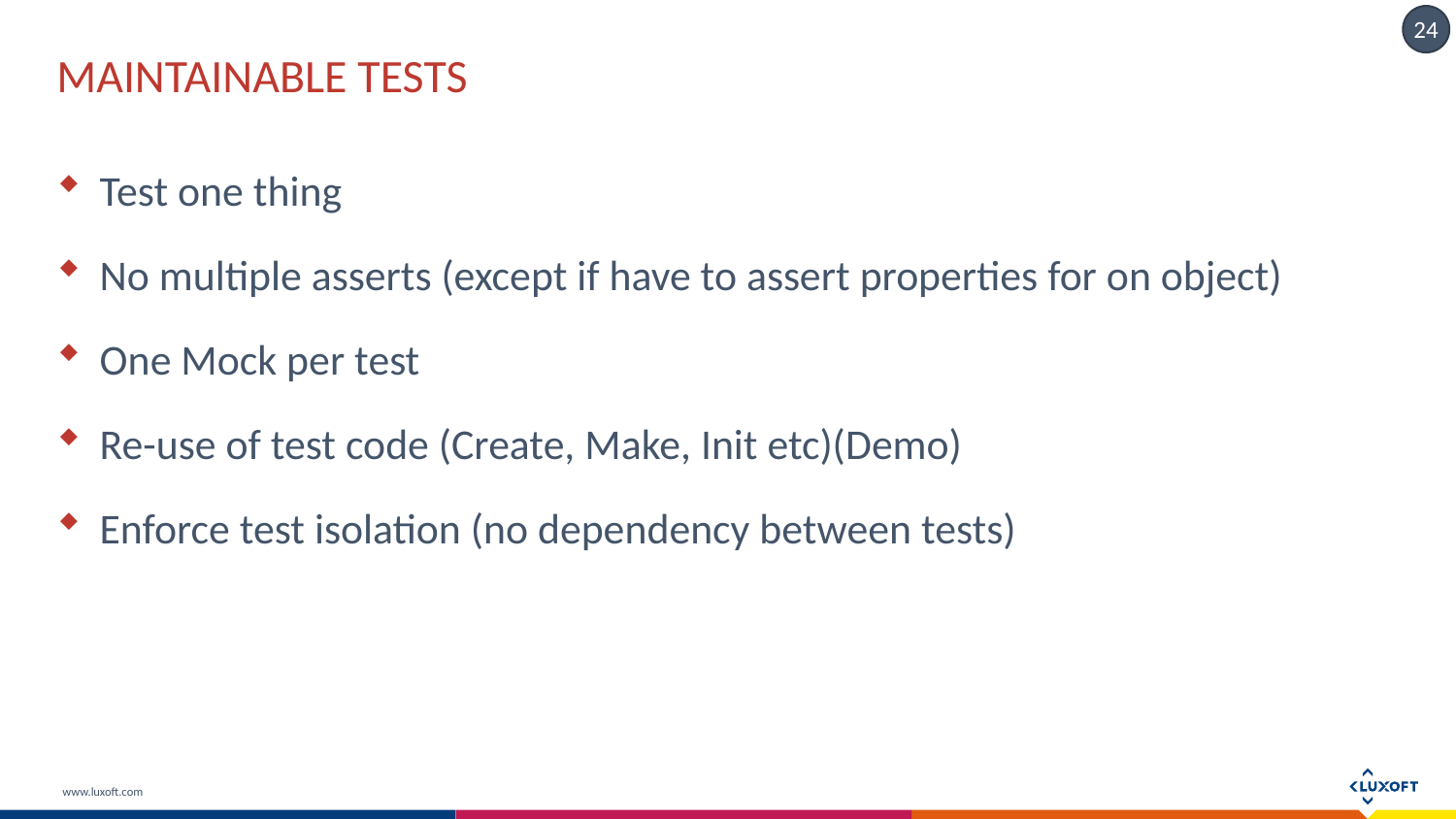

# Maintainable tests
Test one thing
No multiple asserts (except if have to assert properties for on object)
One Mock per test
Re-use of test code (Create, Make, Init etc)(Demo)
Enforce test isolation (no dependency between tests)